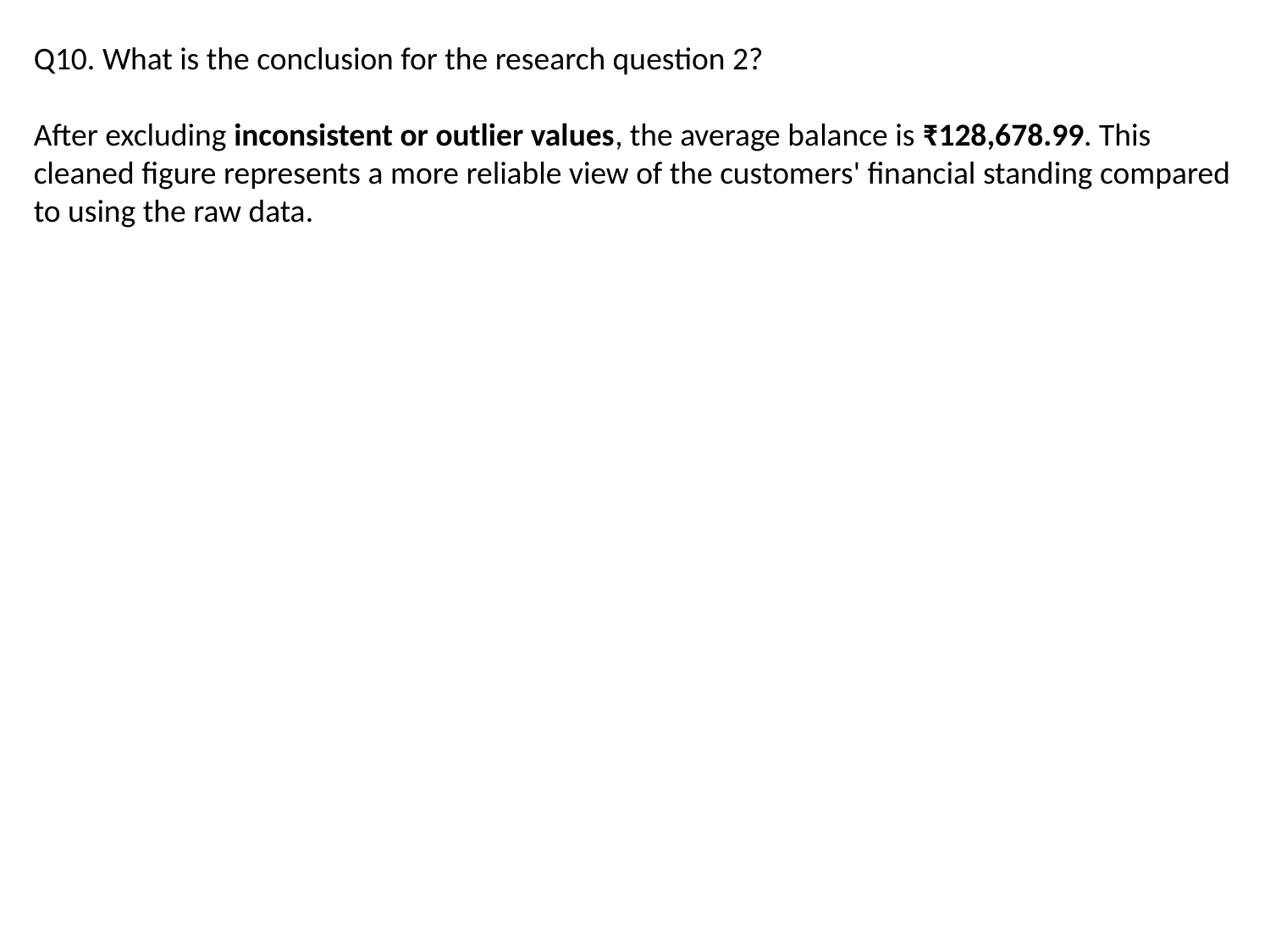

Q10. What is the conclusion for the research question 2?

After excluding inconsistent or outlier values, the average balance is ₹128,678.99. This cleaned figure represents a more reliable view of the customers' financial standing compared to using the raw data.